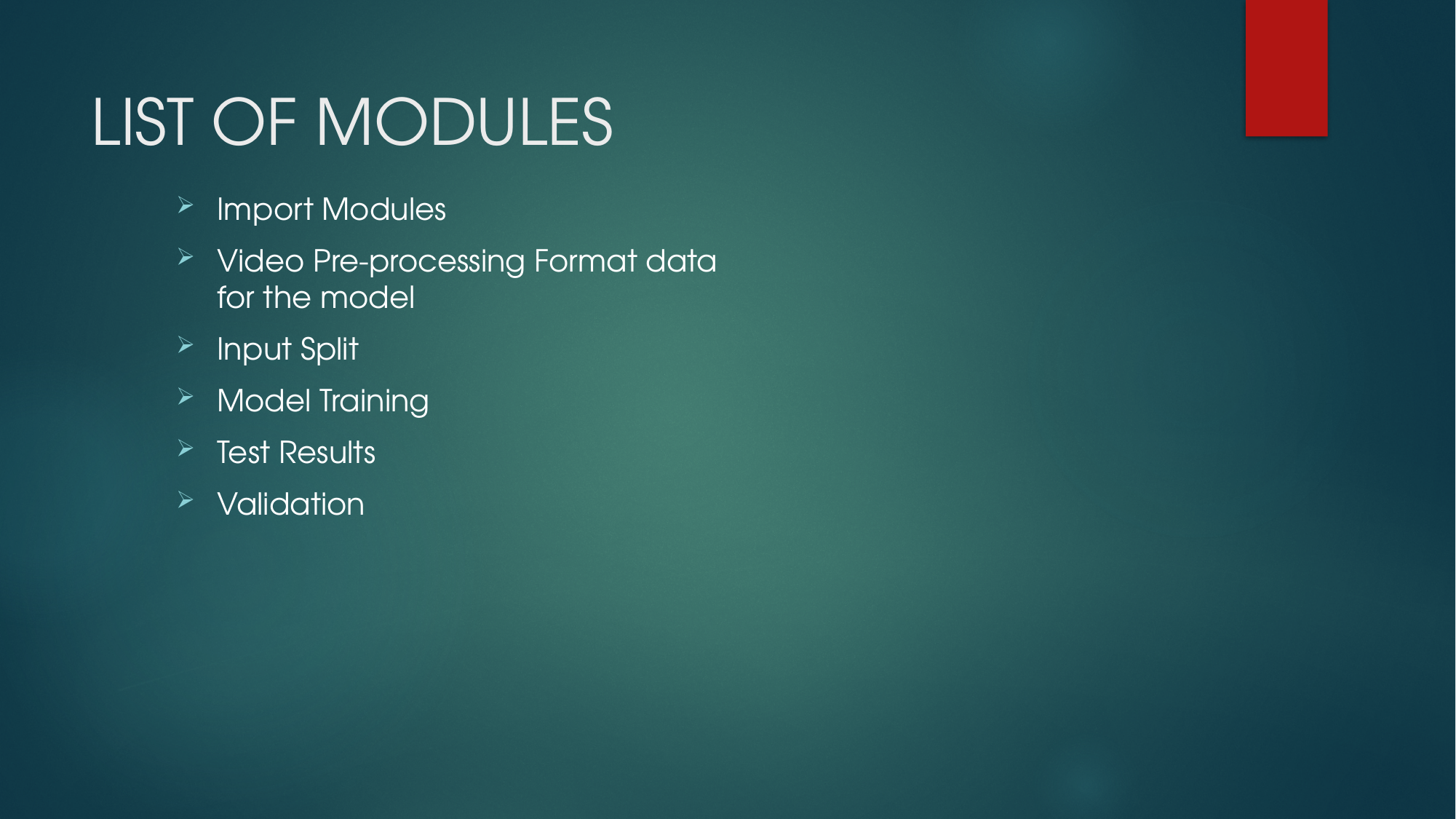

# LIST OF MODULES
Import Modules
Video Pre-processing Format data for the model
Input Split
Model Training
Test Results
Validation